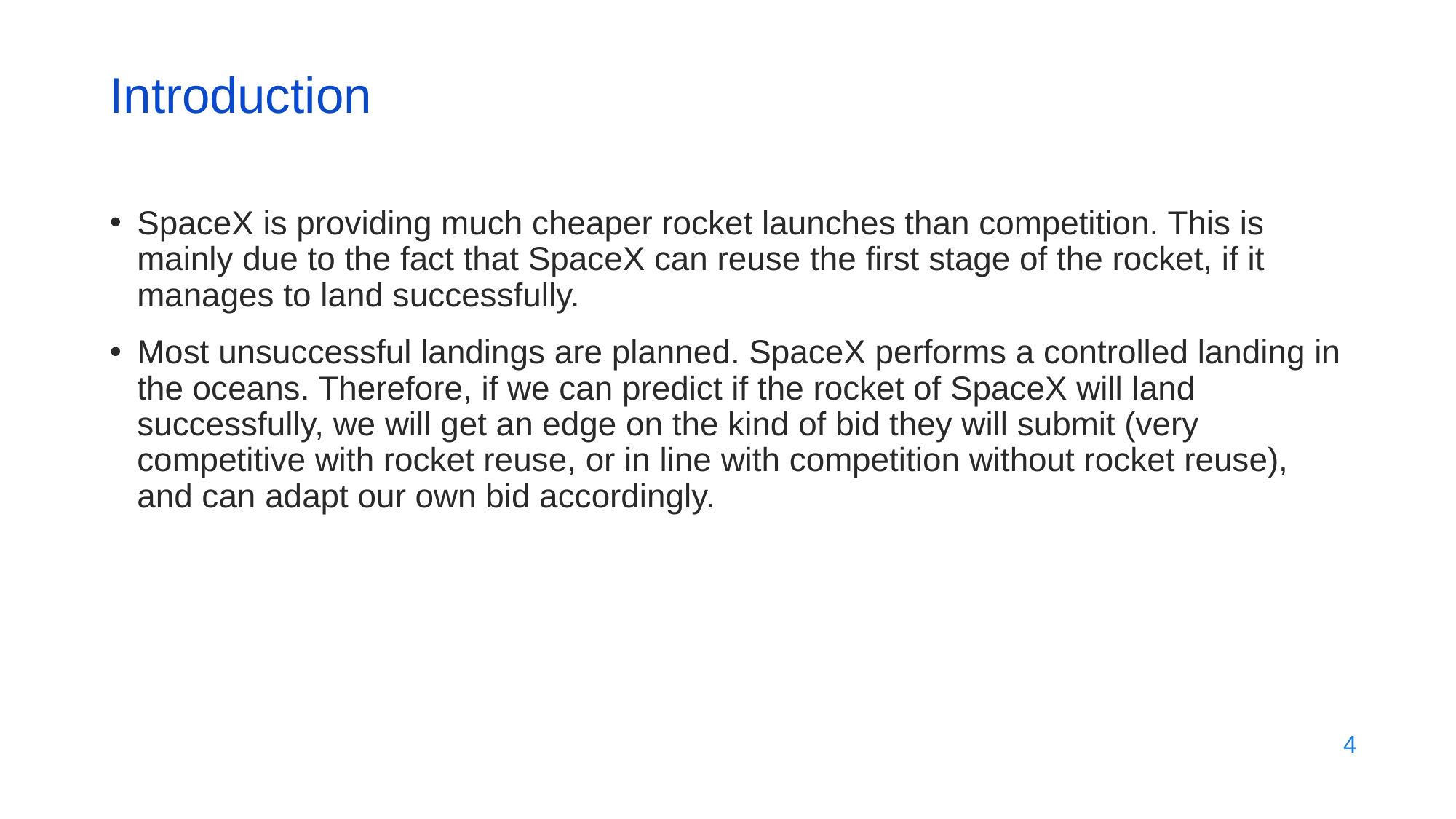

Introduction
SpaceX is providing much cheaper rocket launches than competition. This is mainly due to the fact that SpaceX can reuse the first stage of the rocket, if it manages to land successfully.
Most unsuccessful landings are planned. SpaceX performs a controlled landing in the oceans. Therefore, if we can predict if the rocket of SpaceX will land successfully, we will get an edge on the kind of bid they will submit (very competitive with rocket reuse, or in line with competition without rocket reuse), and can adapt our own bid accordingly.
4